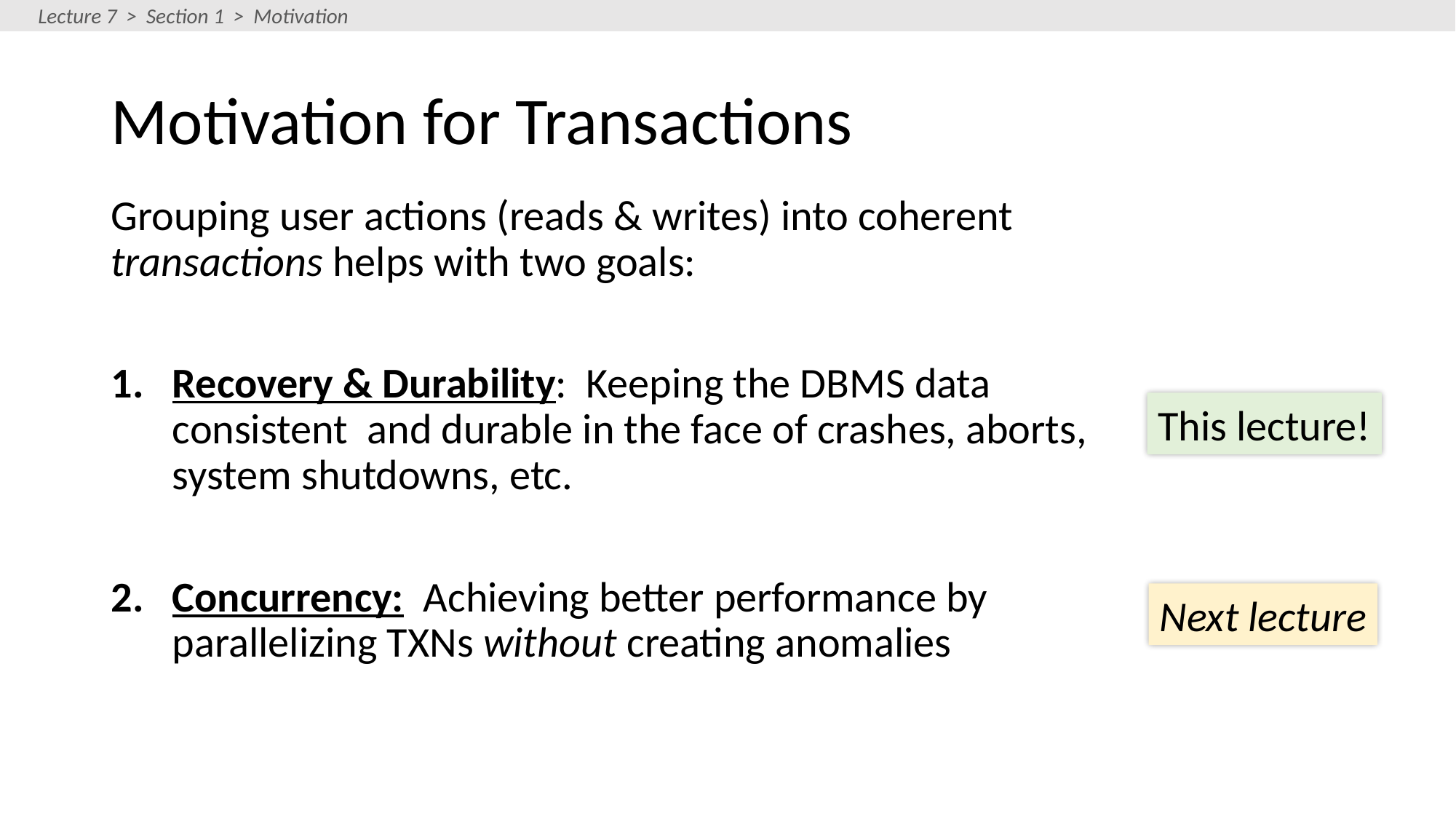

Lecture 7  >  Section 1  >  Motivation
# Motivation for Transactions
Grouping user actions (reads & writes) into coherent transactions helps with two goals:

Recovery & Durability:  Keeping the DBMS data consistent  and durable in the face of crashes, aborts, system shutdowns, etc.

Concurrency:  Achieving better performance by parallelizing TXNs without creating anomalies
This lecture!
Next lecture